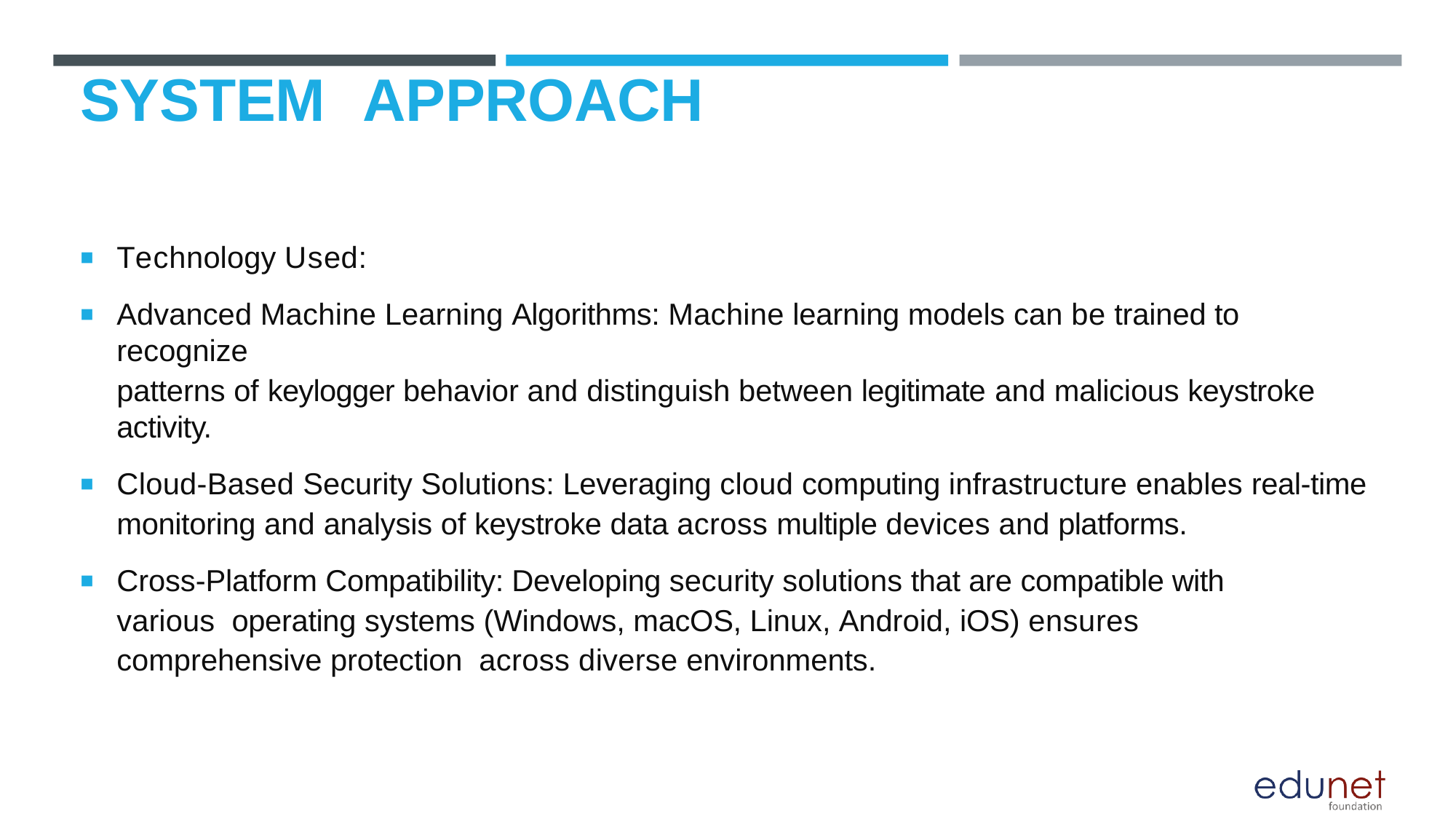

# SYSTEM	APPROACH
Technology Used:
Advanced Machine Learning Algorithms: Machine learning models can be trained to recognize
patterns of keylogger behavior and distinguish between legitimate and malicious keystroke activity.
Cloud-Based Security Solutions: Leveraging cloud computing infrastructure enables real-time
monitoring and analysis of keystroke data across multiple devices and platforms.
Cross-Platform Compatibility: Developing security solutions that are compatible with various  operating systems (Windows, macOS, Linux, Android, iOS) ensures comprehensive protection  across diverse environments.